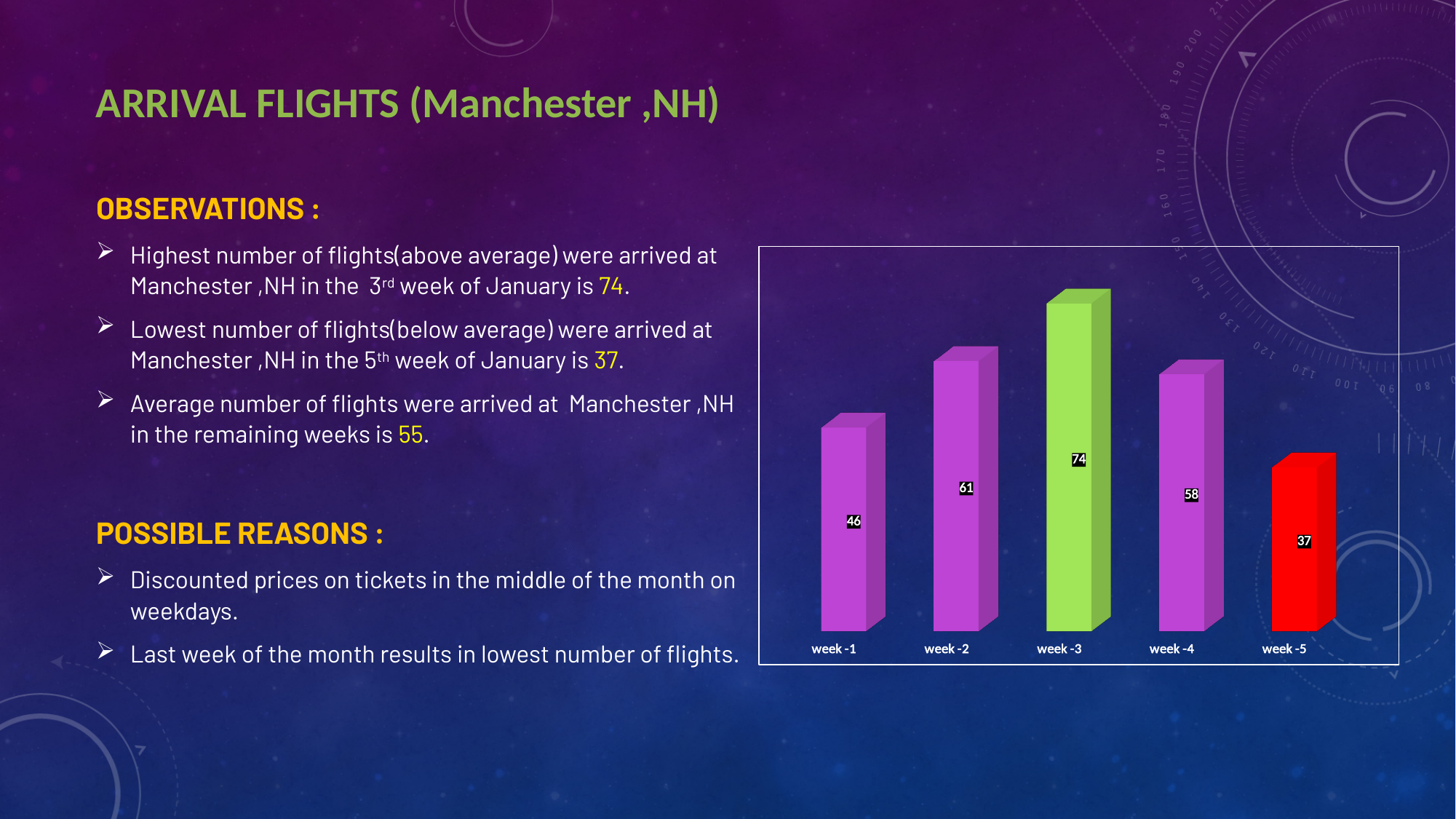

ARRIVAL FLIGHTS (Manchester ,NH)
OBSERVATIONS :
Highest number of flights(above average) were arrived at Manchester ,NH in the  3rd week of January is 74.
Lowest number of flights(below average) were arrived at Manchester ,NH in the 5th week of January is 37.
Average number of flights were arrived at  Manchester ,NH in the remaining weeks is 55.

POSSIBLE REASONS :
Discounted prices on tickets in the middle of the month on weekdays.
Last week of the month results in lowest number of flights.

[unsupported chart]